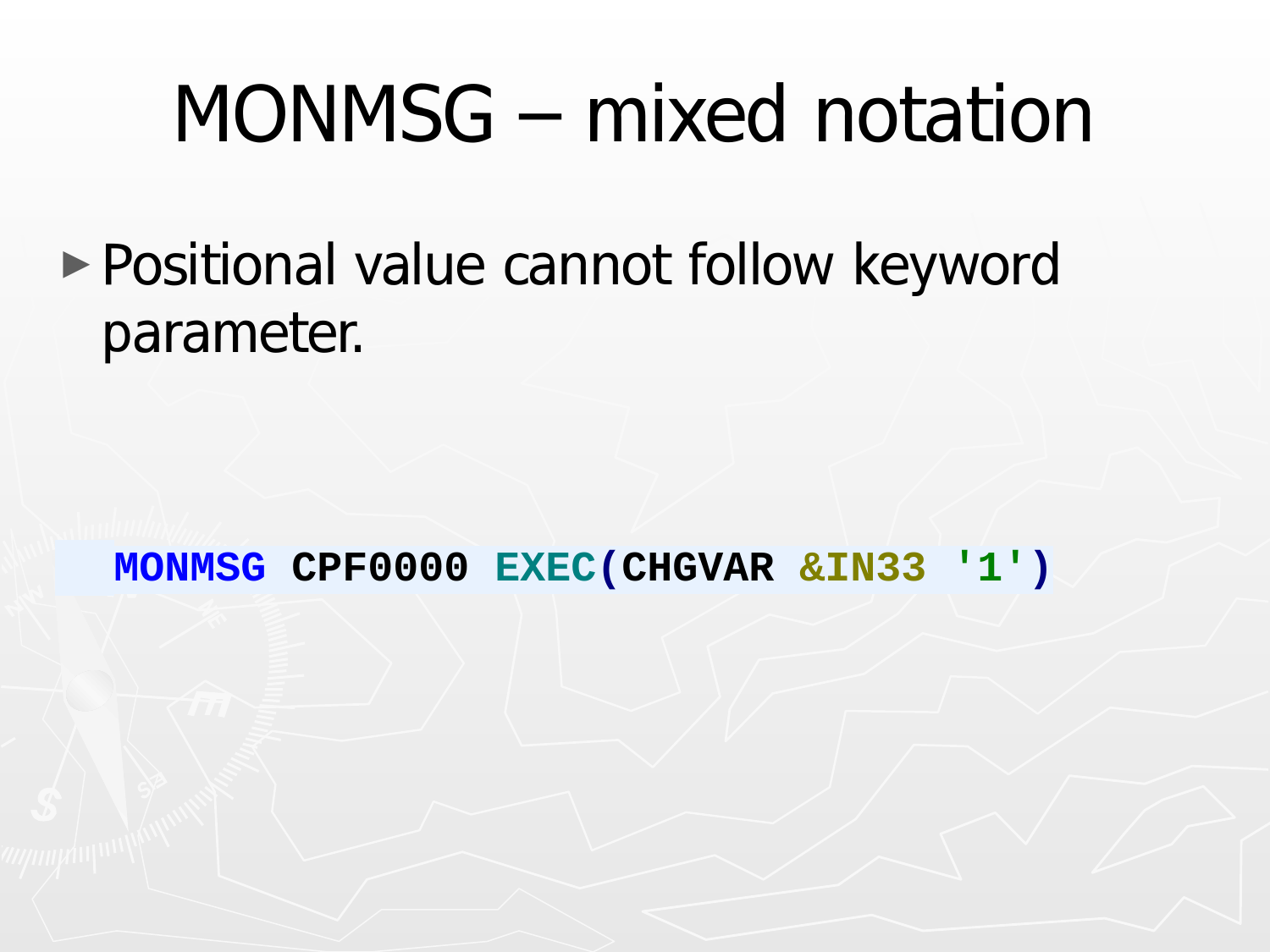

# MONMSG – mixed notation
Positional value cannot follow keyword parameter.

  MONMSG CPF0000 EXEC(CHGVAR &IN33 '1')